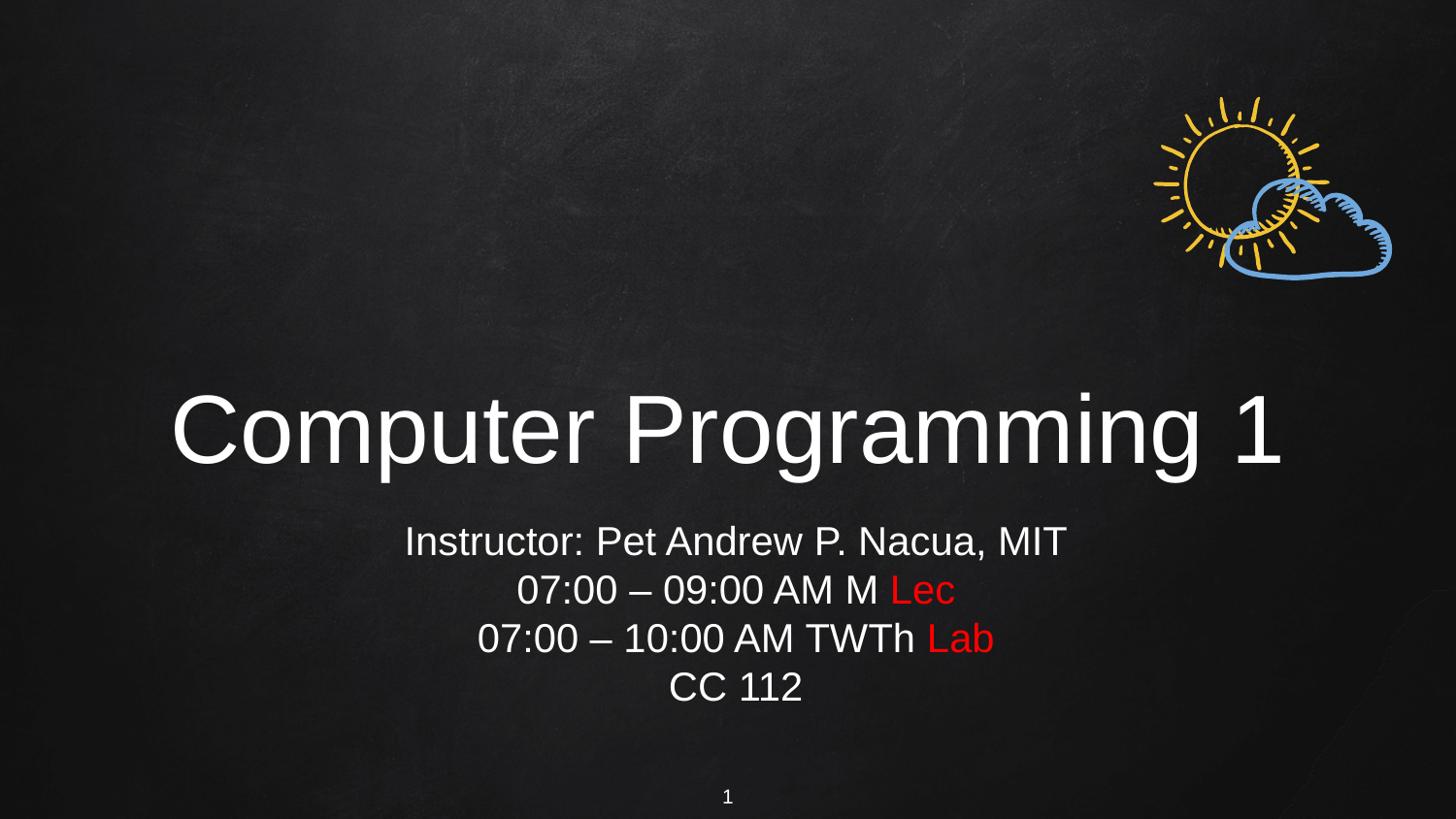

# Computer Programming 1
Instructor: Pet Andrew P. Nacua, MIT
07:00 – 09:00 AM M Lec
07:00 – 10:00 AM TWTh Lab
CC 112
1